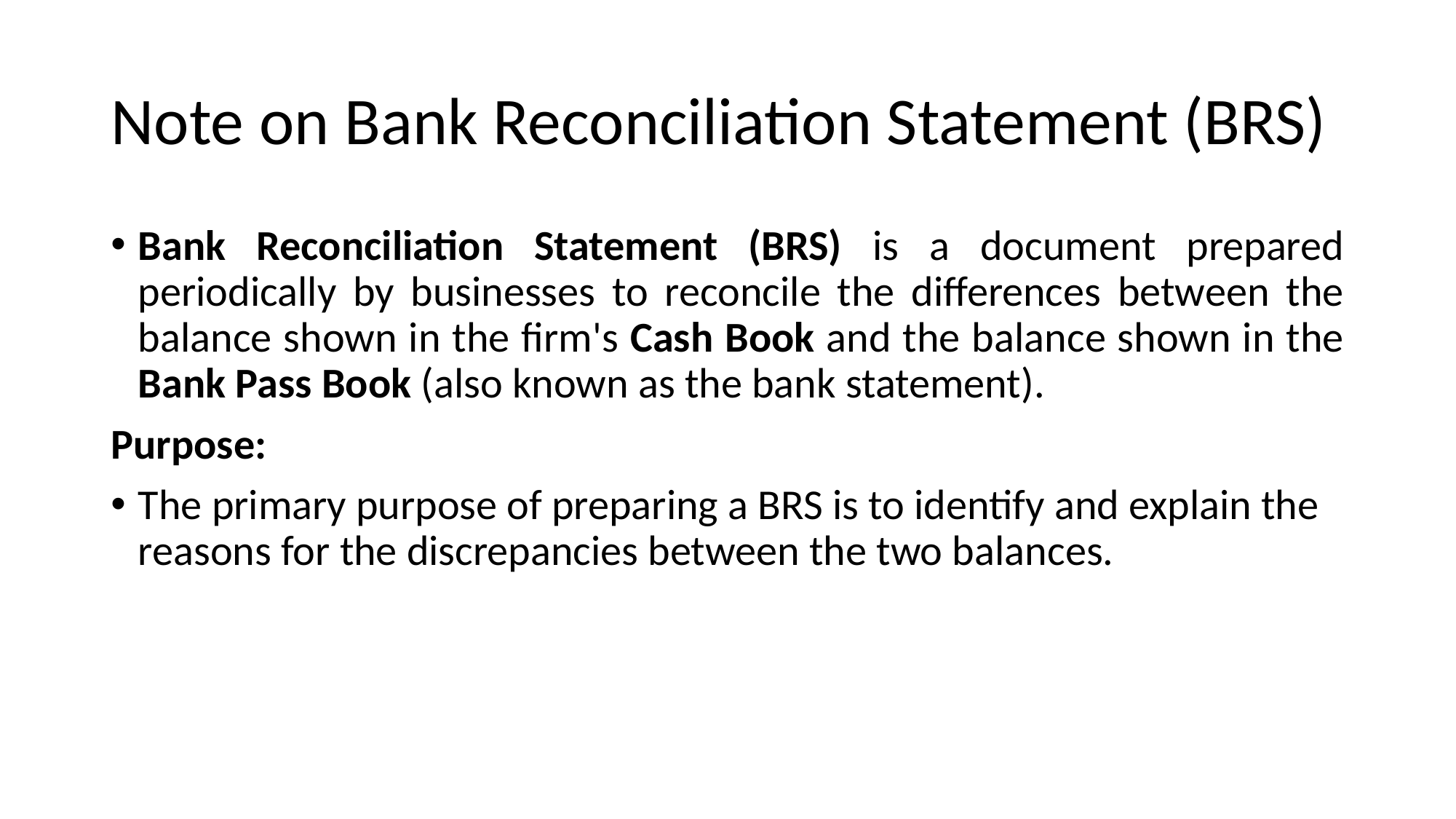

# Note on Bank Reconciliation Statement (BRS)
Bank Reconciliation Statement (BRS) is a document prepared periodically by businesses to reconcile the differences between the balance shown in the firm's Cash Book and the balance shown in the Bank Pass Book (also known as the bank statement).
Purpose:
The primary purpose of preparing a BRS is to identify and explain the reasons for the discrepancies between the two balances.